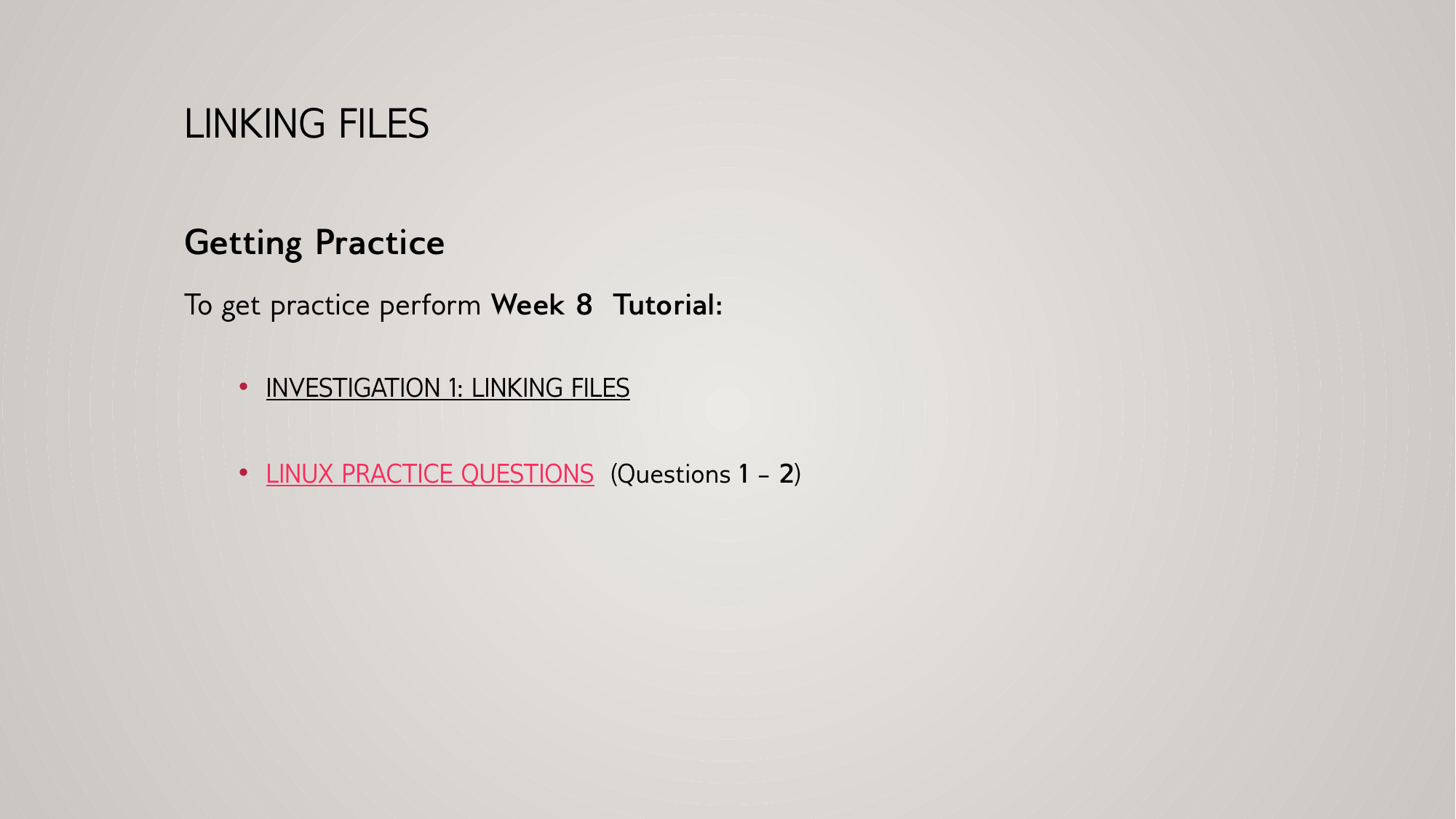

# Linking files
Getting Practice
To get practice perform Week 8  Tutorial:
INVESTIGATION 1: LINKING FILES
LINUX PRACTICE QUESTIONS  (Questions 1 – 2)